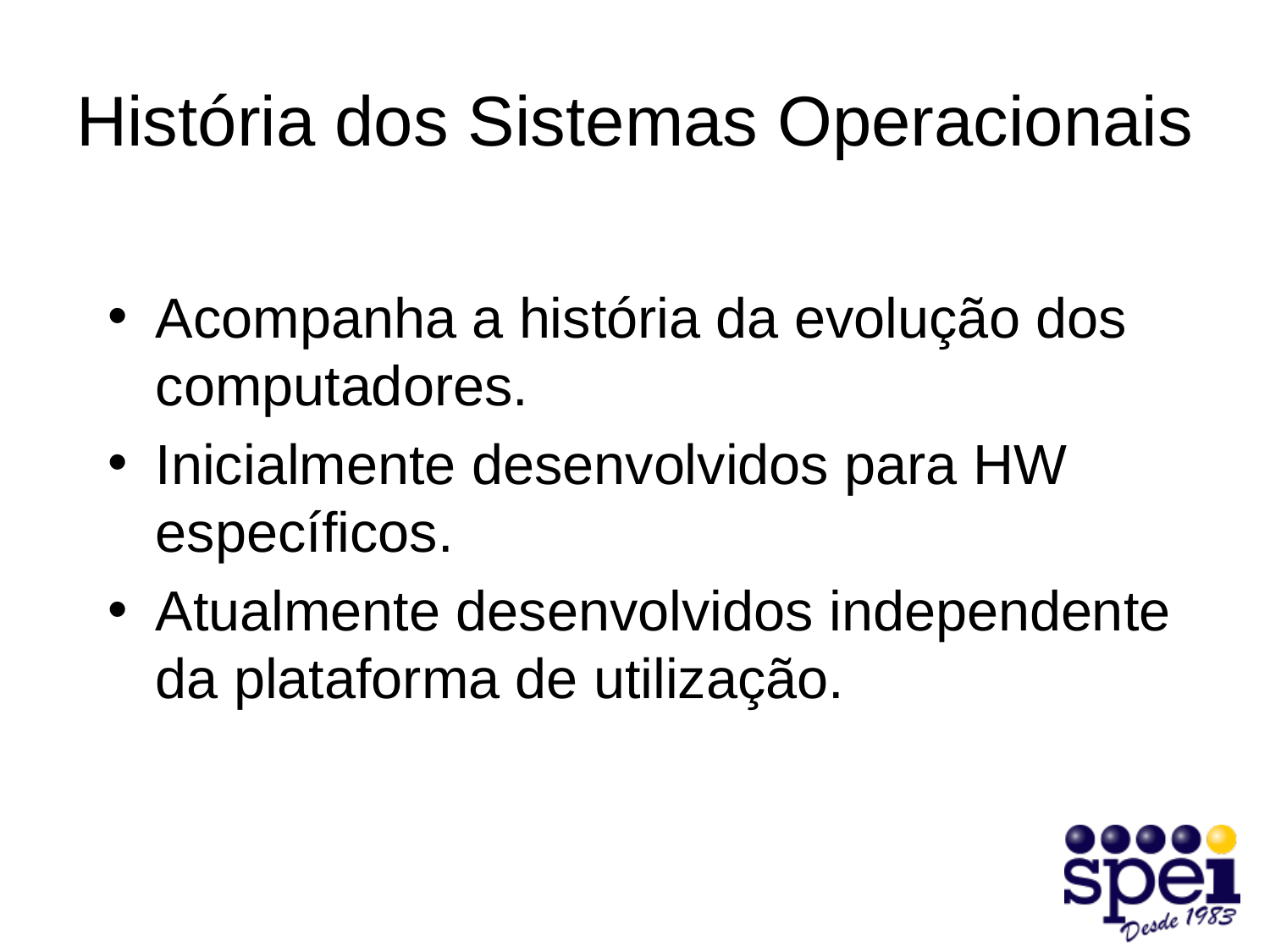

# História dos Sistemas Operacionais
Acompanha a história da evolução dos computadores.
Inicialmente desenvolvidos para HW específicos.
Atualmente desenvolvidos independente da plataforma de utilização.